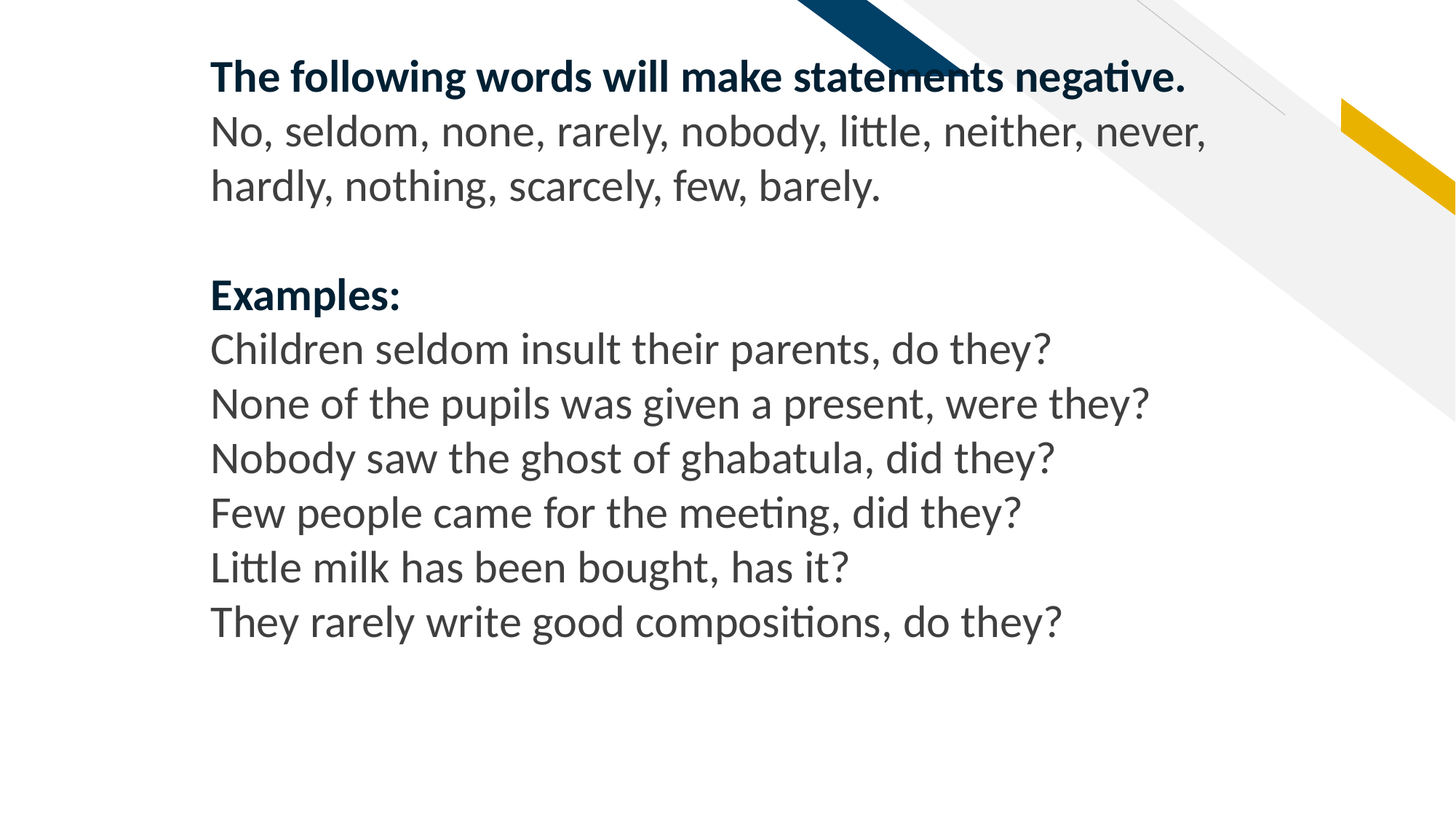

The following words will make statements negative.
No, seldom, none, rarely, nobody, little, neither, never, hardly, nothing, scarcely, few, barely.

Examples:
Children seldom insult their parents, do they?
None of the pupils was given a present, were they?
Nobody saw the ghost of ghabatula, did they?
Few people came for the meeting, did they?
Little milk has been bought, has it?
They rarely write good compositions, do they?